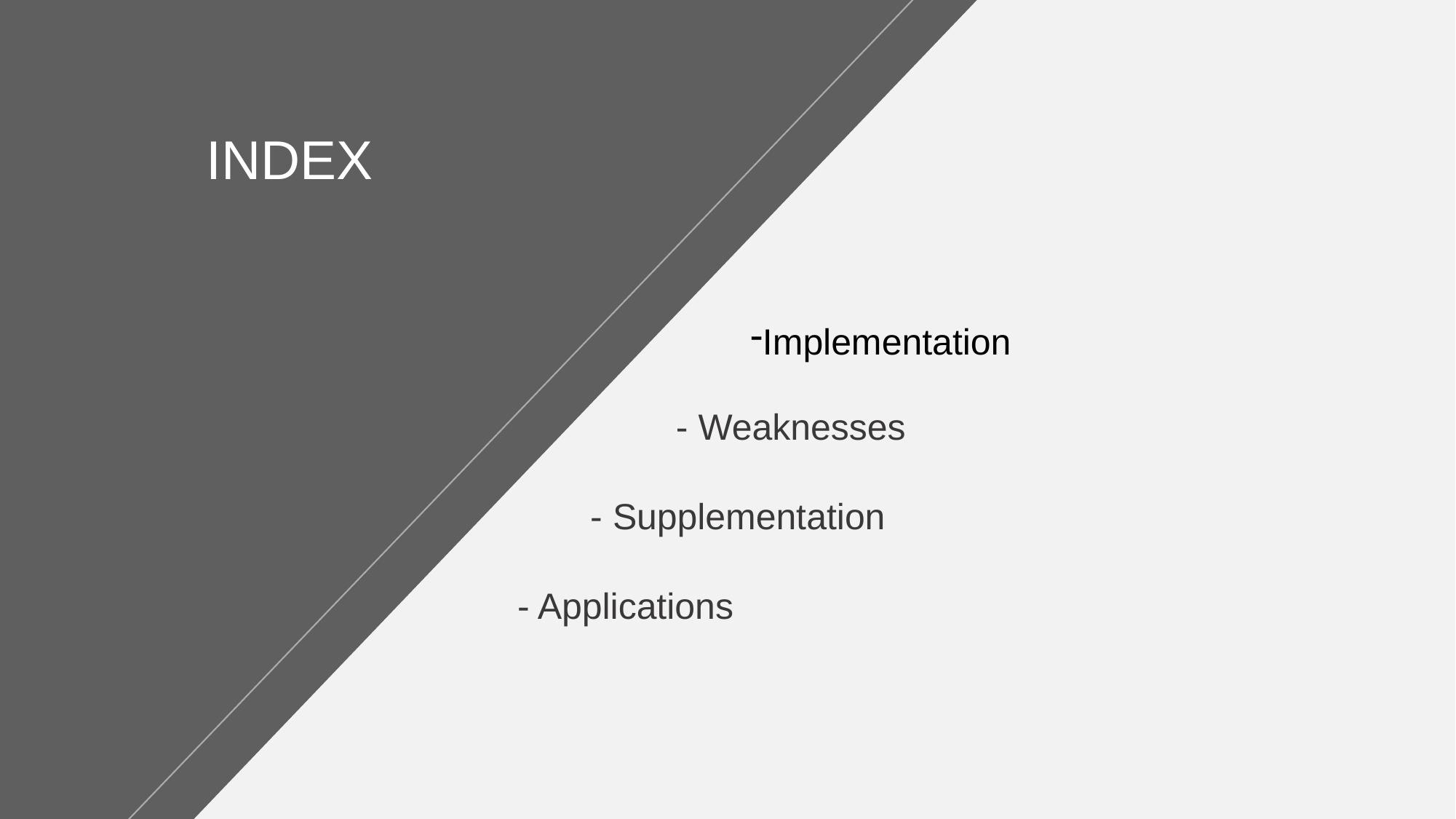

INDEX
Implementation
- Weaknesses
- Supplementation
- Applications